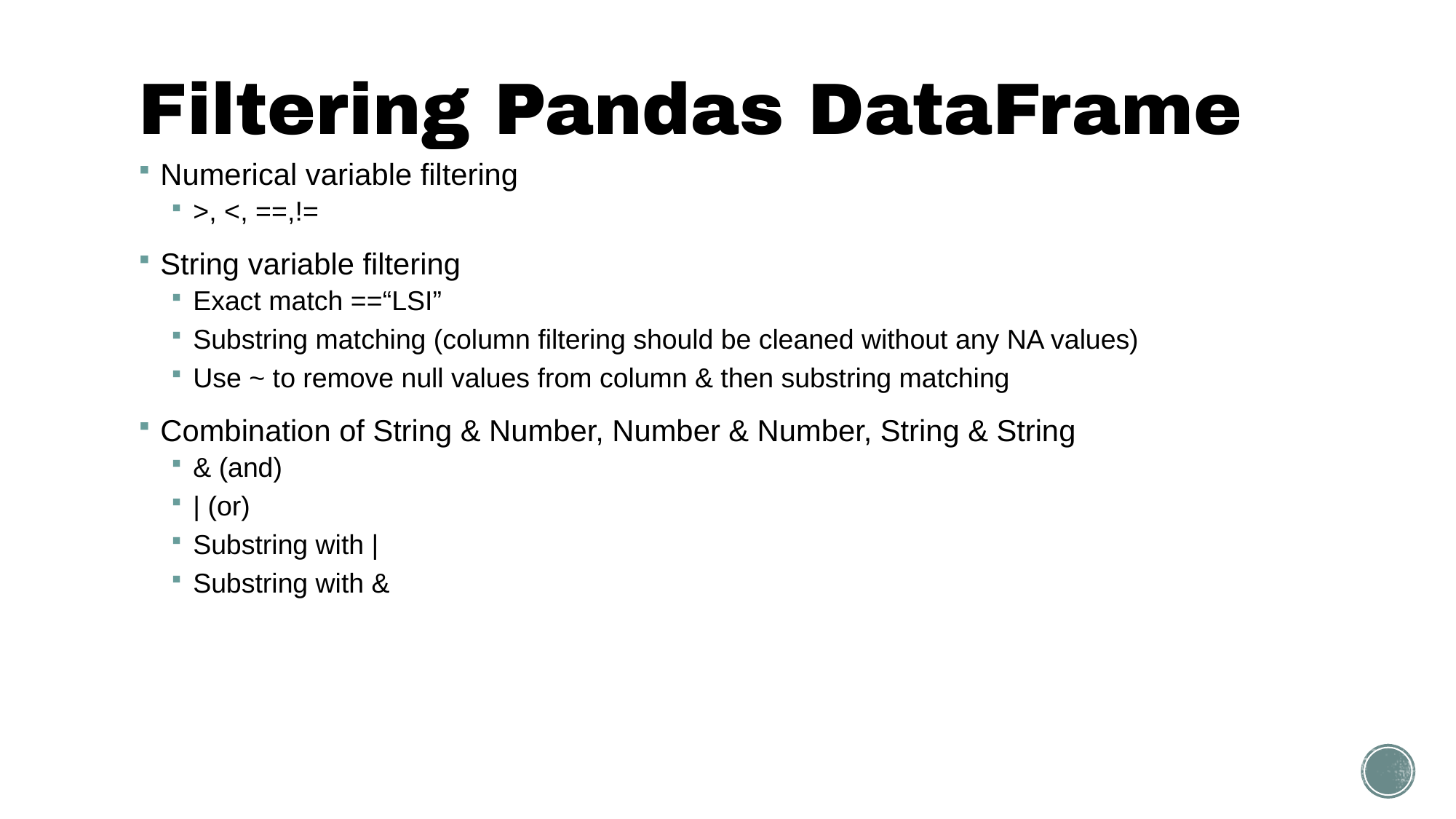

# Filtering Pandas DataFrame
Numerical variable filtering
>, <, ==,!=
String variable filtering
Exact match ==“LSI”
Substring matching (column filtering should be cleaned without any NA values)
Use ~ to remove null values from column & then substring matching
Combination of String & Number, Number & Number, String & String
& (and)
| (or)
Substring with |
Substring with &